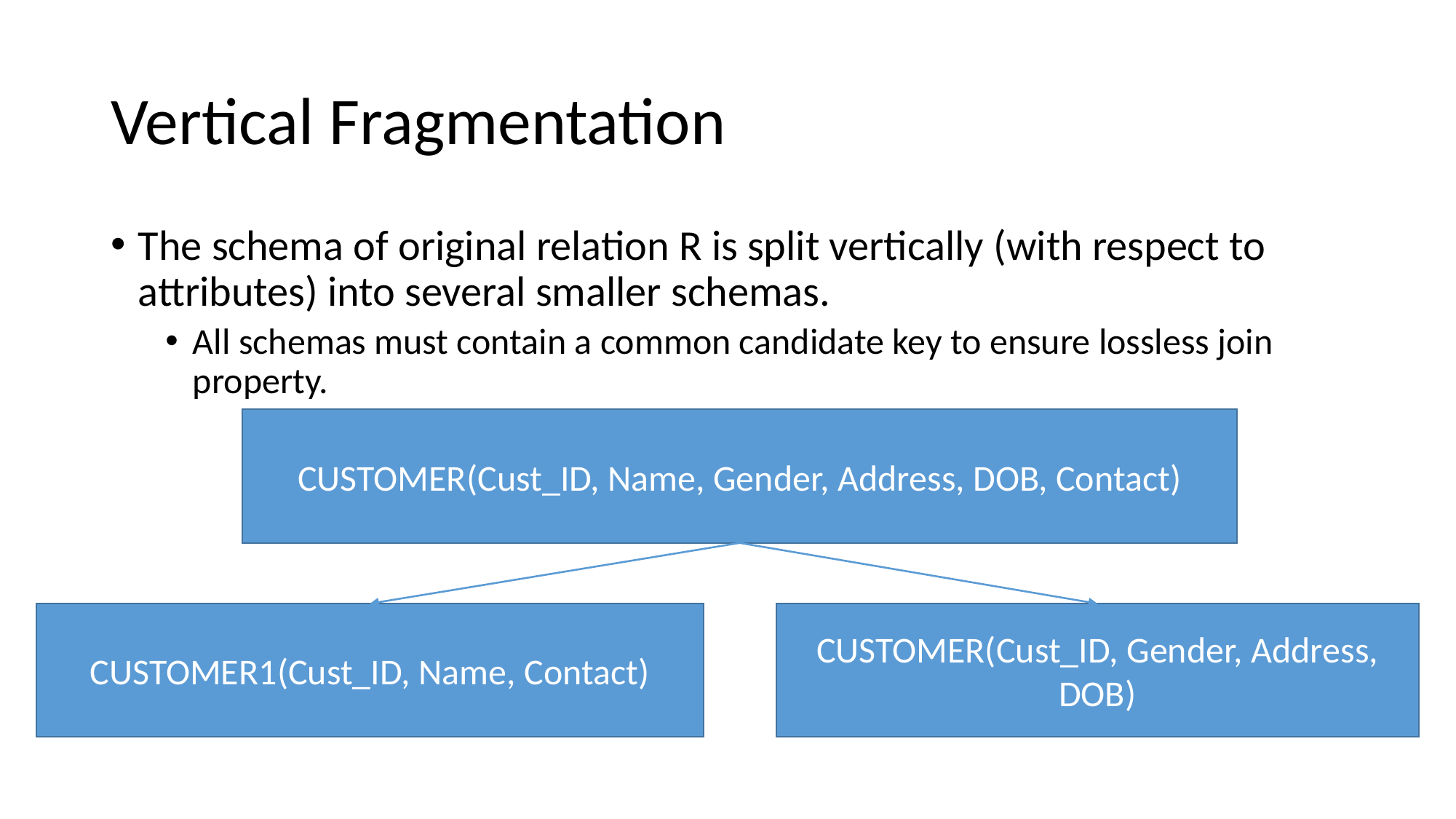

# Vertical Fragmentation
The schema of original relation R is split vertically (with respect to attributes) into several smaller schemas.
All schemas must contain a common candidate key to ensure lossless join property.

CUSTOMER(Cust_ID, Name, Gender, Address, DOB, Contact)
CUSTOMER1(Cust_ID, Name, Contact)
CUSTOMER(Cust_ID, Gender, Address, DOB)